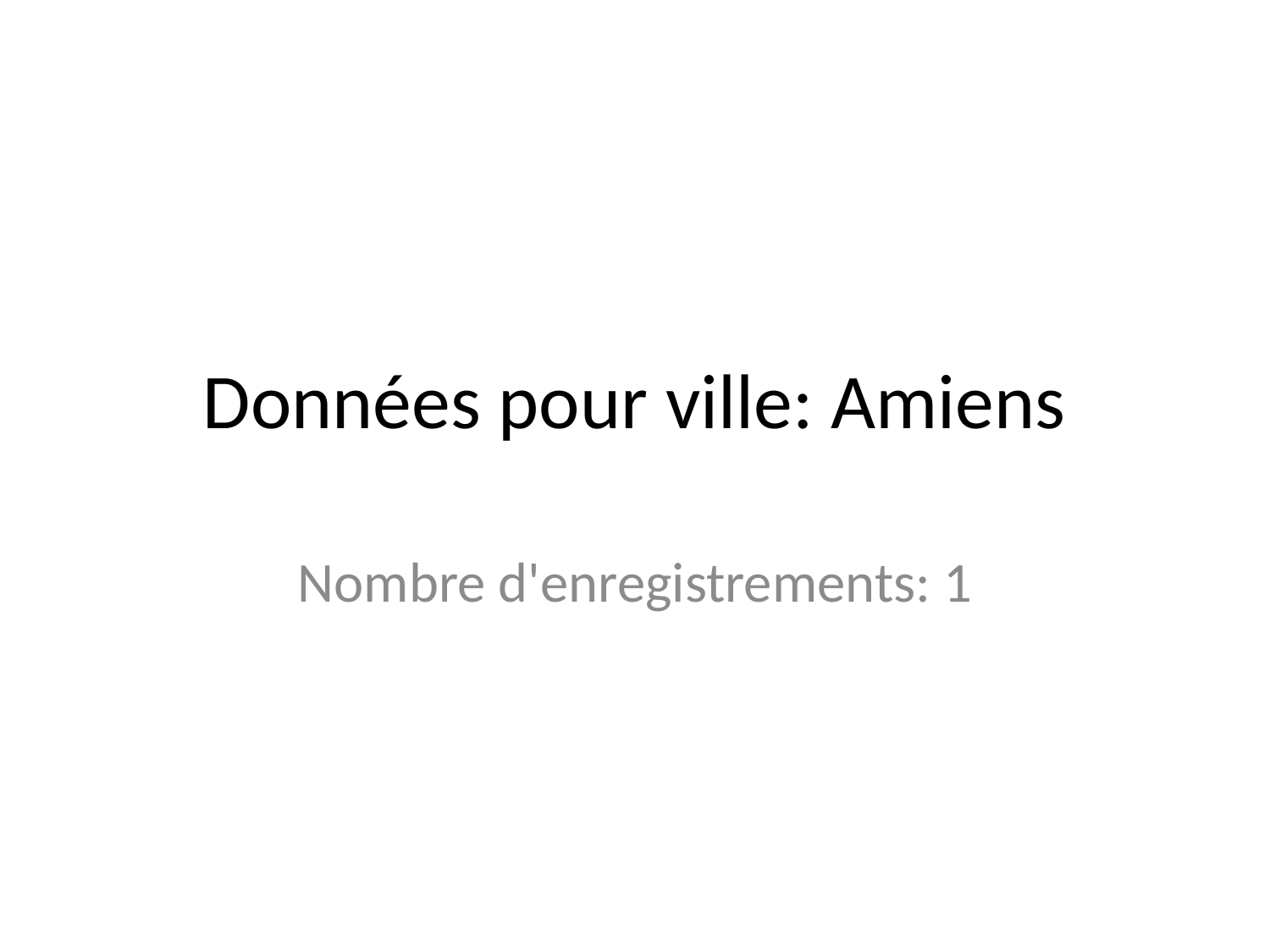

# Données pour ville: Amiens
Nombre d'enregistrements: 1